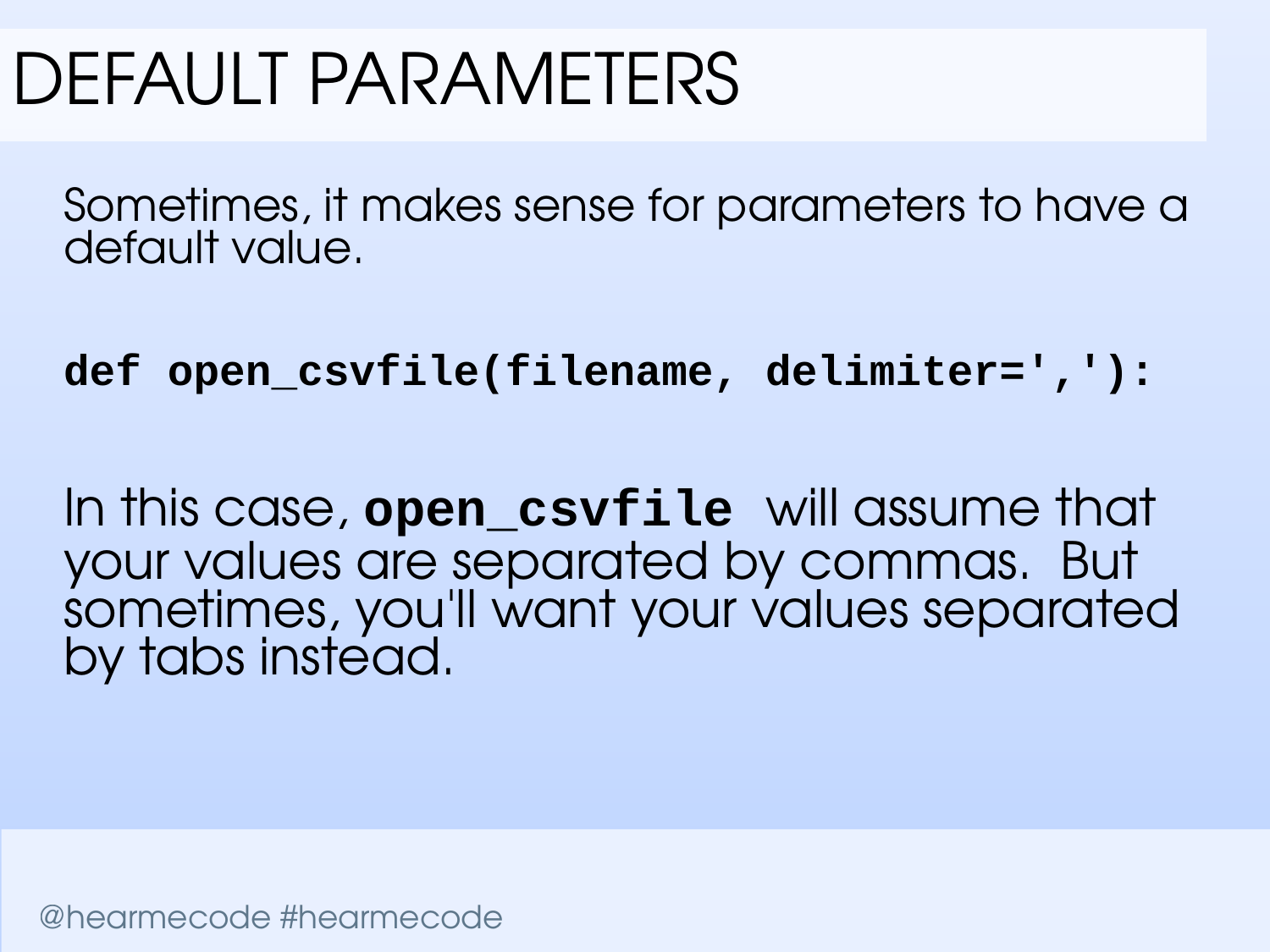

Default Parameters
Sometimes, it makes sense for parameters to have a default value.

def open_csvfile(filename, delimiter=','):

In this case, open_csvfile will assume that your values are separated by commas.  But sometimes, you'll want your values separated by tabs instead.
27